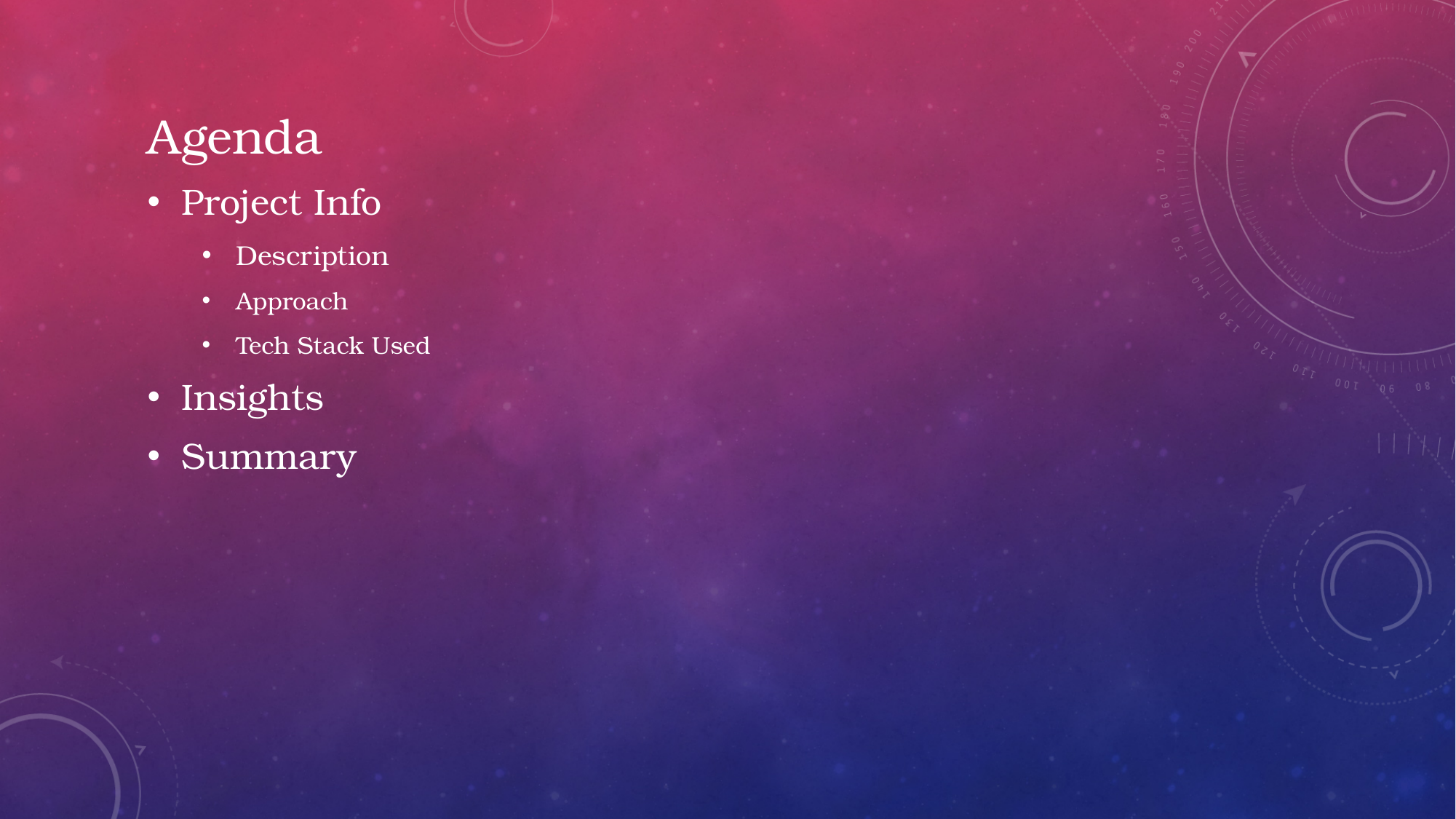

Agenda
Project Info
Description
Approach
Tech Stack Used
Insights
Summary